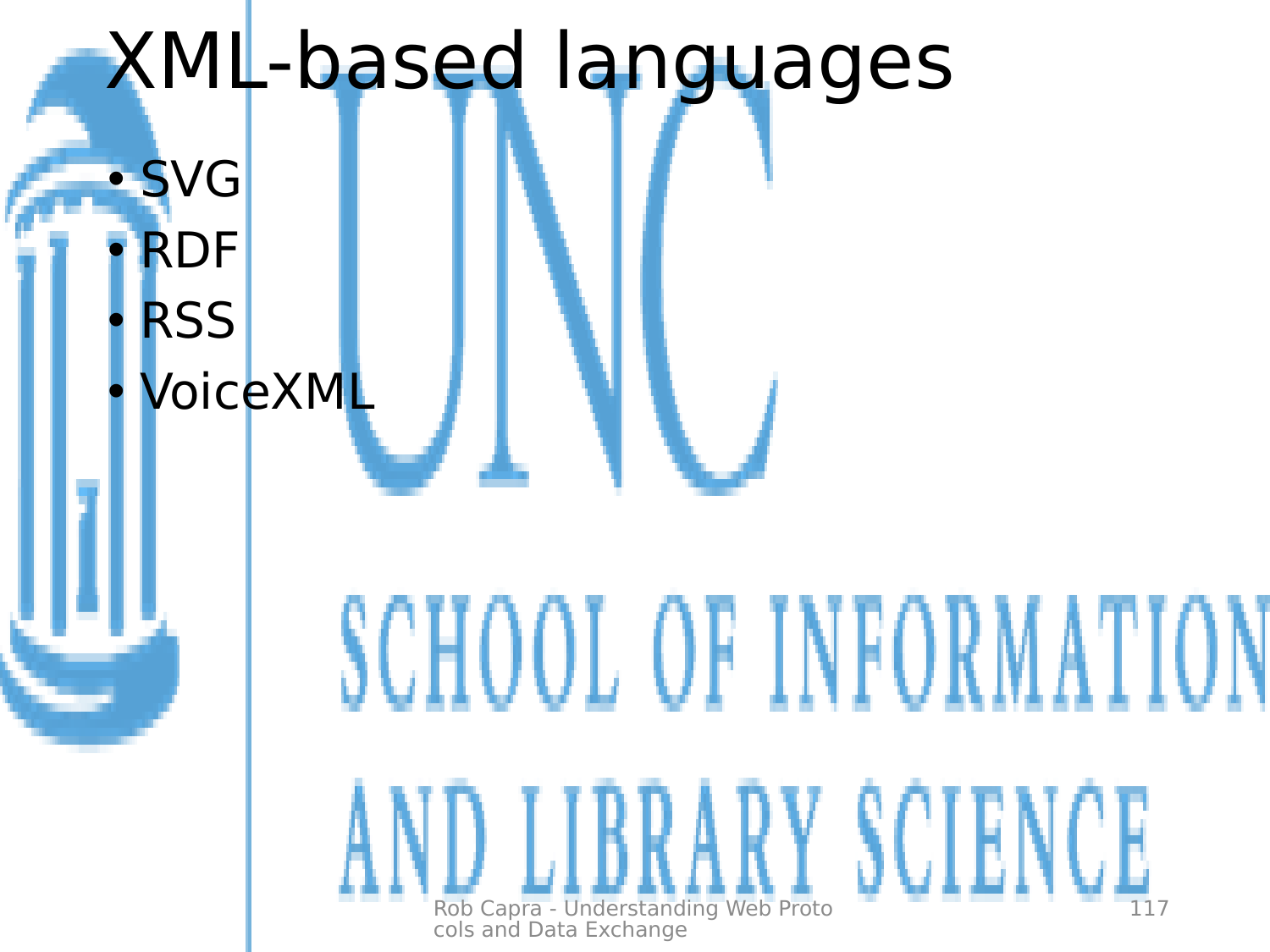

# XML-based languages
SVG
RDF
RSS
VoiceXML
Rob Capra - Understanding Web Protocols and Data Exchange
117